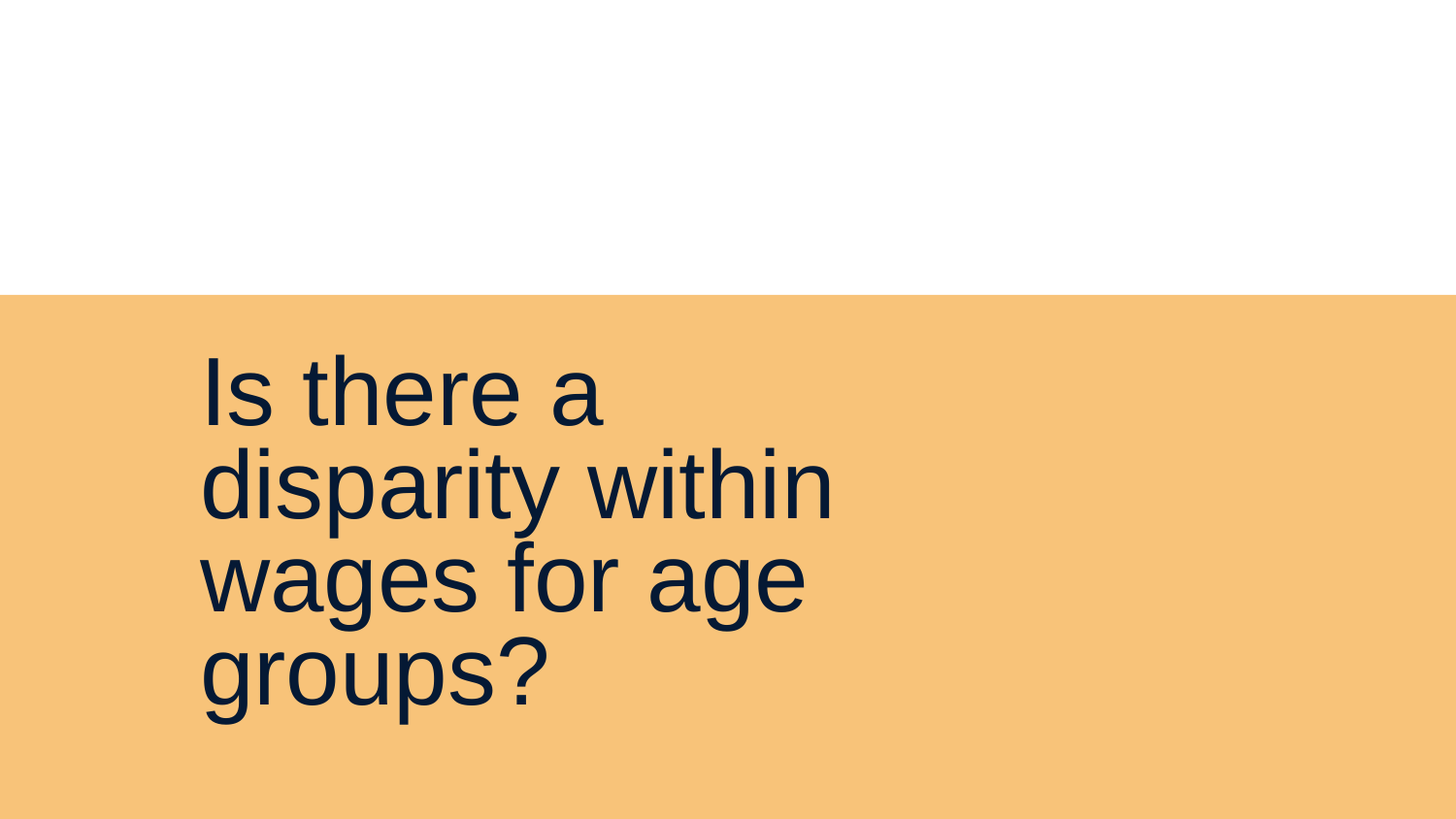

# Is there a disparity within wages for age groups?